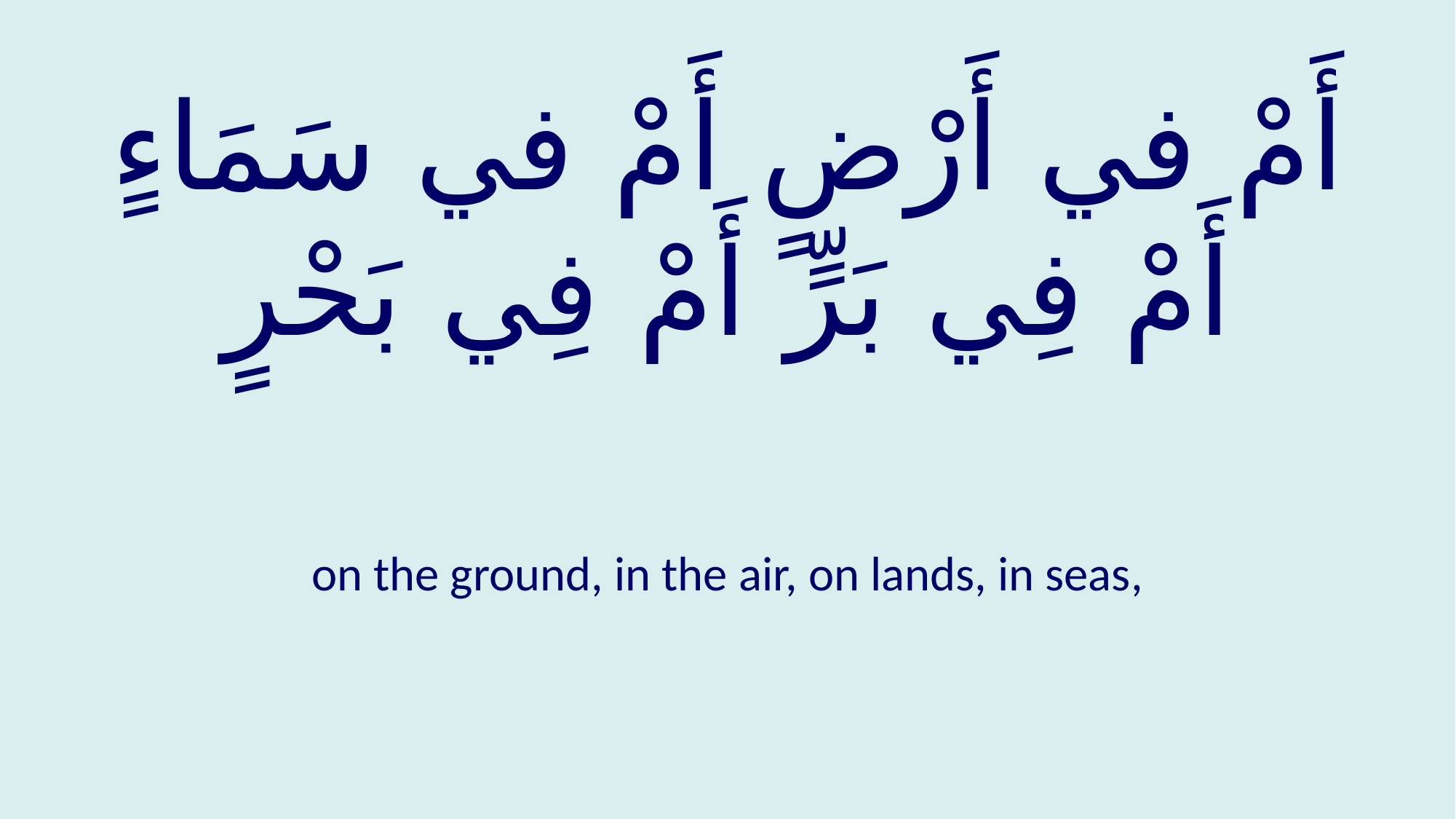

# أَمْ في أَرْضٍ أَمْ في سَمَاءٍ أَمْ فِي بَرٍّ أَمْ فِي بَحْرٍ
on the ground, in the air, on lands, in seas,